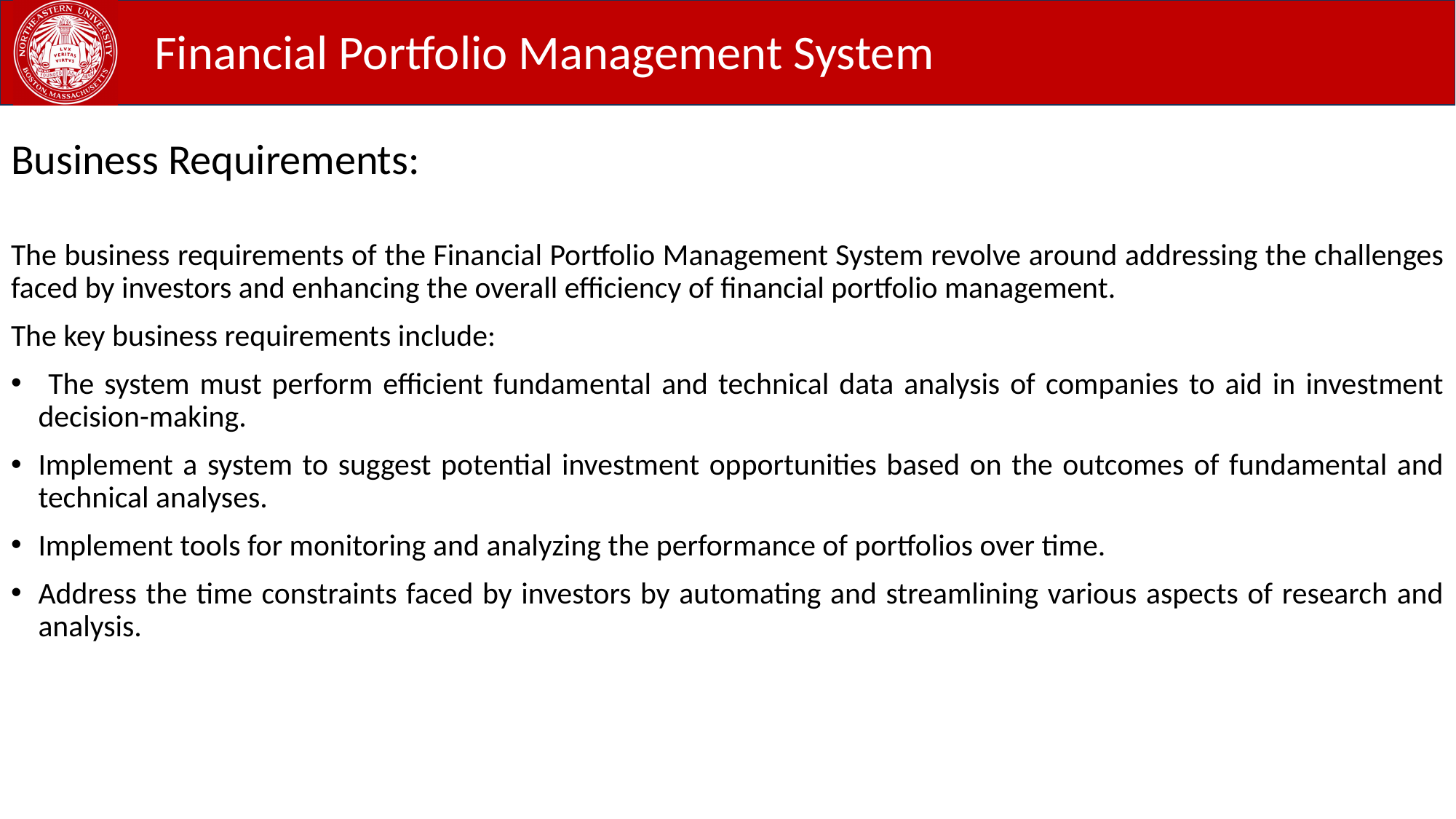

# Business Requirements:
The business requirements of the Financial Portfolio Management System revolve around addressing the challenges faced by investors and enhancing the overall efficiency of financial portfolio management.
The key business requirements include:
 The system must perform efficient fundamental and technical data analysis of companies to aid in investment decision-making.
Implement a system to suggest potential investment opportunities based on the outcomes of fundamental and technical analyses.
Implement tools for monitoring and analyzing the performance of portfolios over time.
Address the time constraints faced by investors by automating and streamlining various aspects of research and analysis.